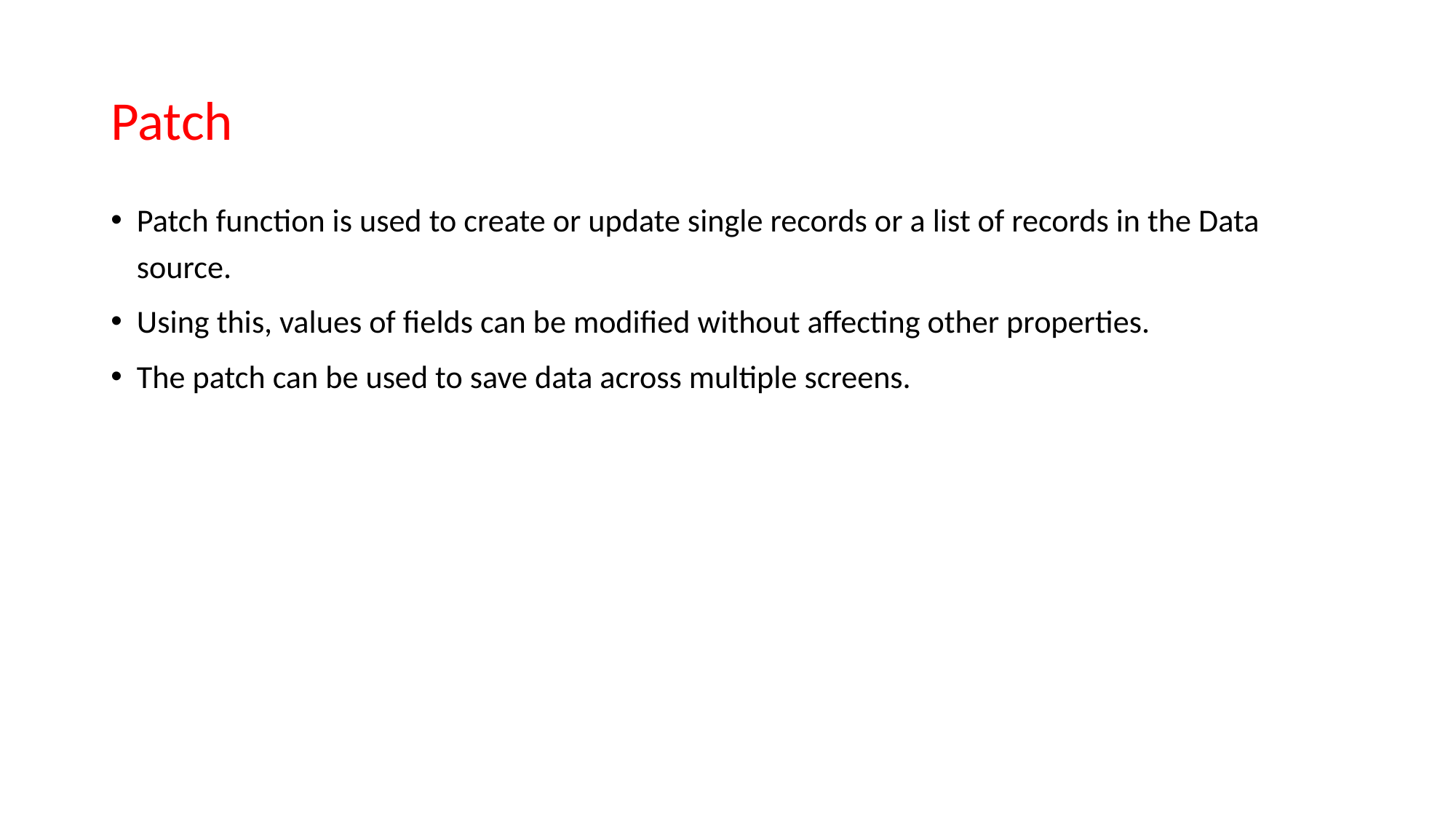

# Patch
Patch function is used to create or update single records or a list of records in the Data source.
Using this, values of fields can be modified without affecting other properties.
The patch can be used to save data across multiple screens.